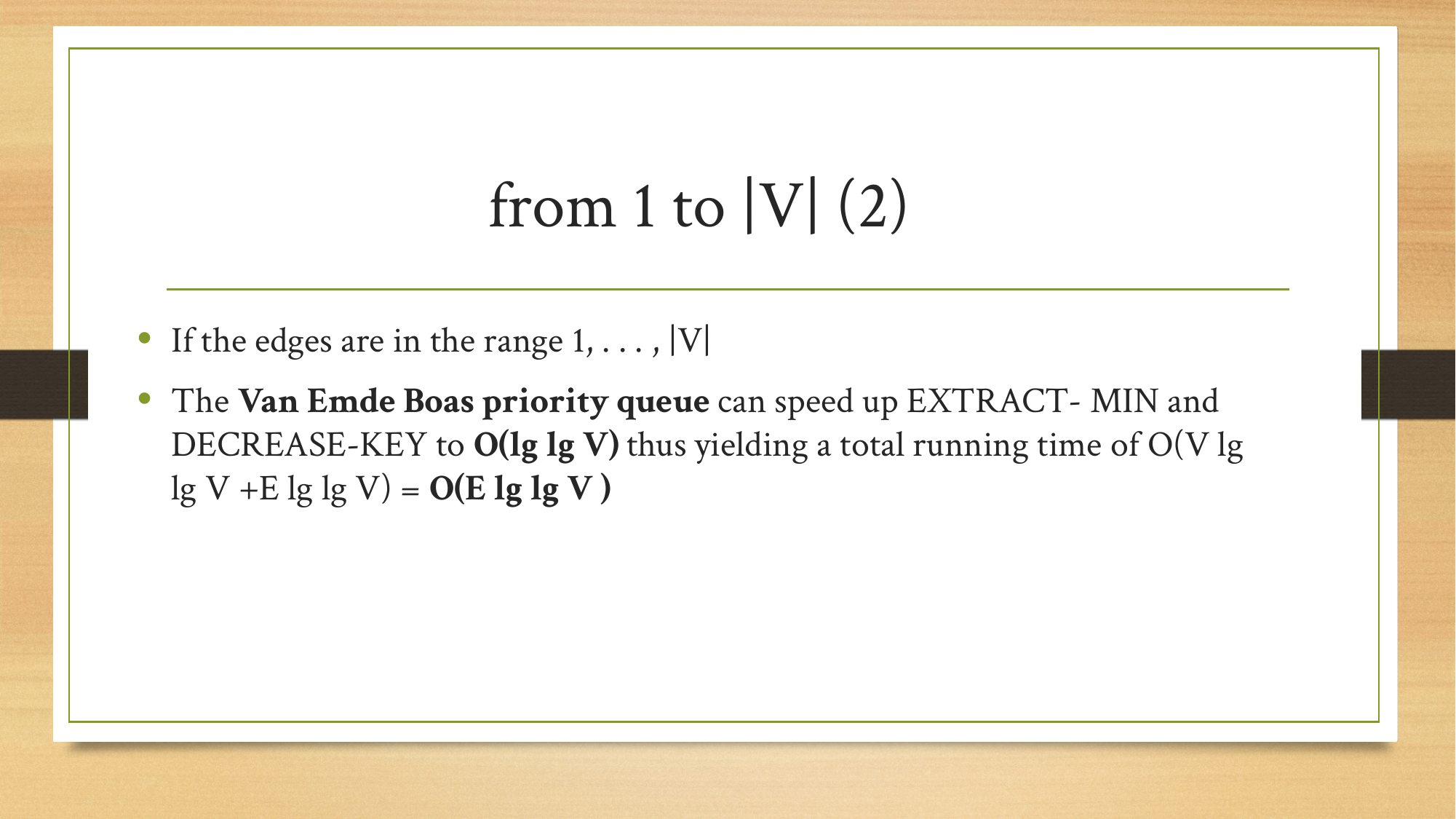

# from 1 to |V| (2)
If the edges are in the range 1, . . . , |V|
The Van Emde Boas priority queue can speed up EXTRACT- MIN and DECREASE-KEY to O(lg lg V) thus yielding a total running time of O(V lg lg V +E lg lg V) = O(E lg lg V )